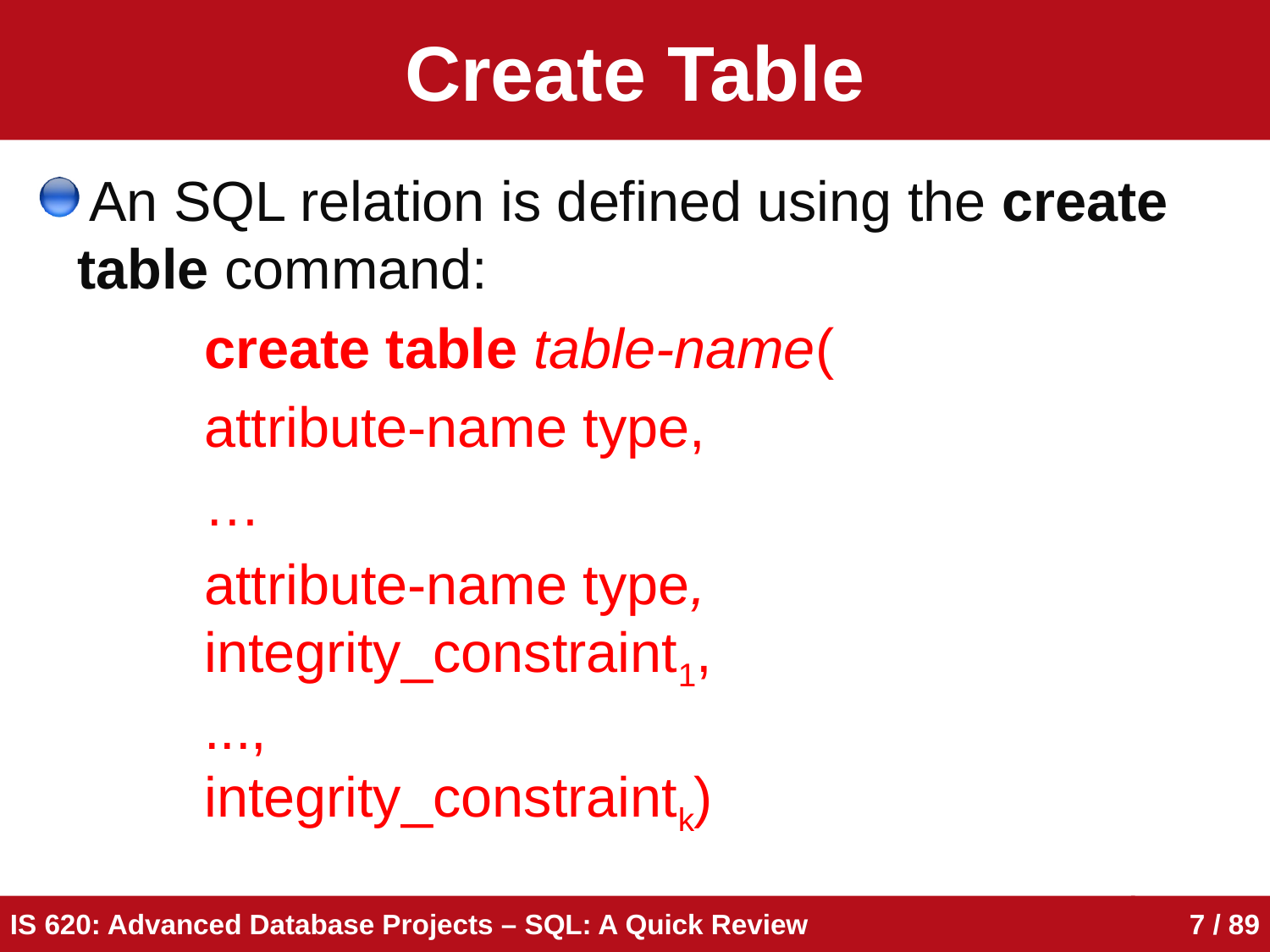

# Create Table
An SQL relation is defined using the create table command:
		create table table-name(
		attribute-name type,
		…
		attribute-name type,
	integrity_constraint1,
	...,
	integrity_constraintk)